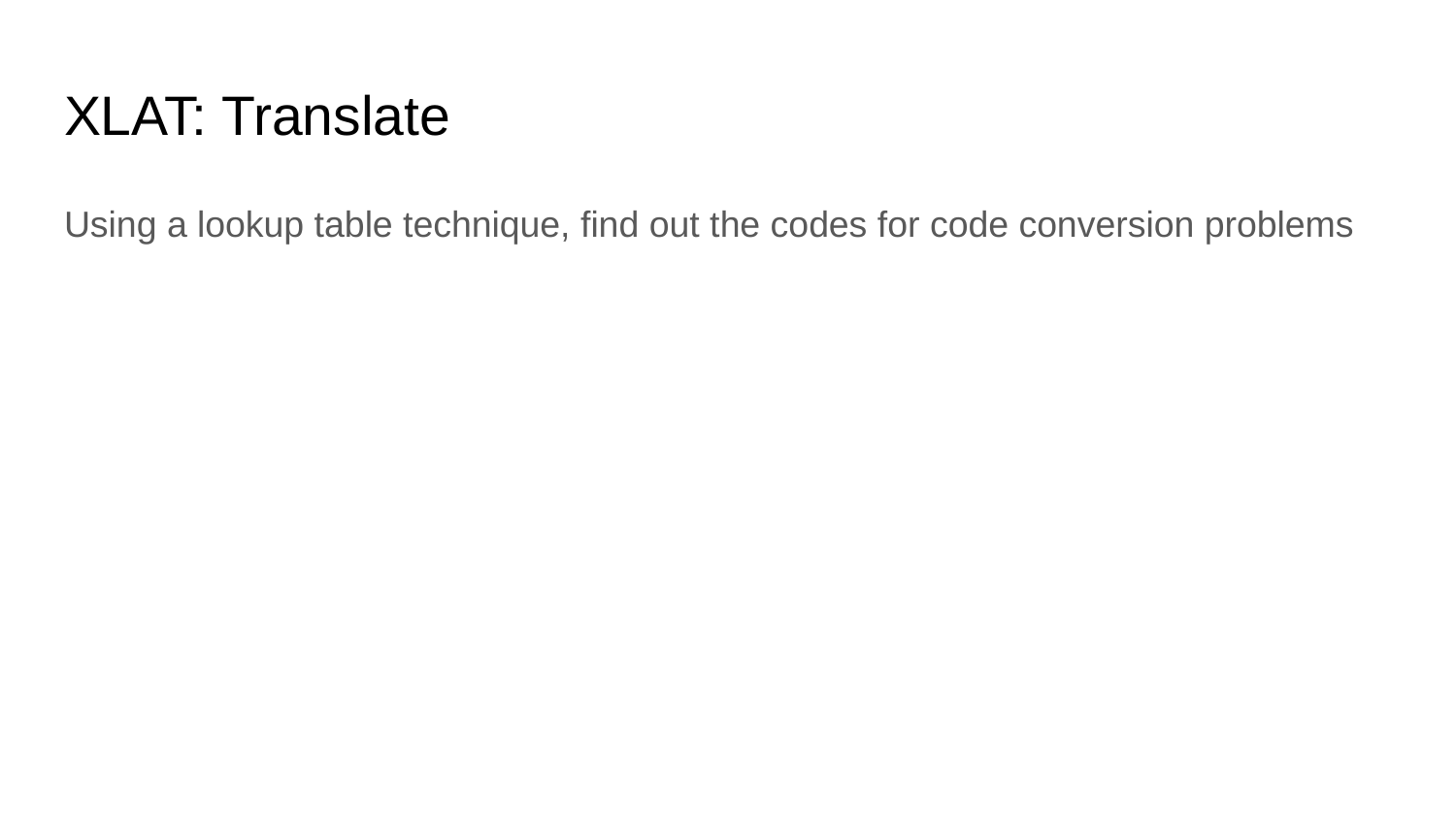

# XLAT: Translate
Using a lookup table technique, find out the codes for code conversion problems